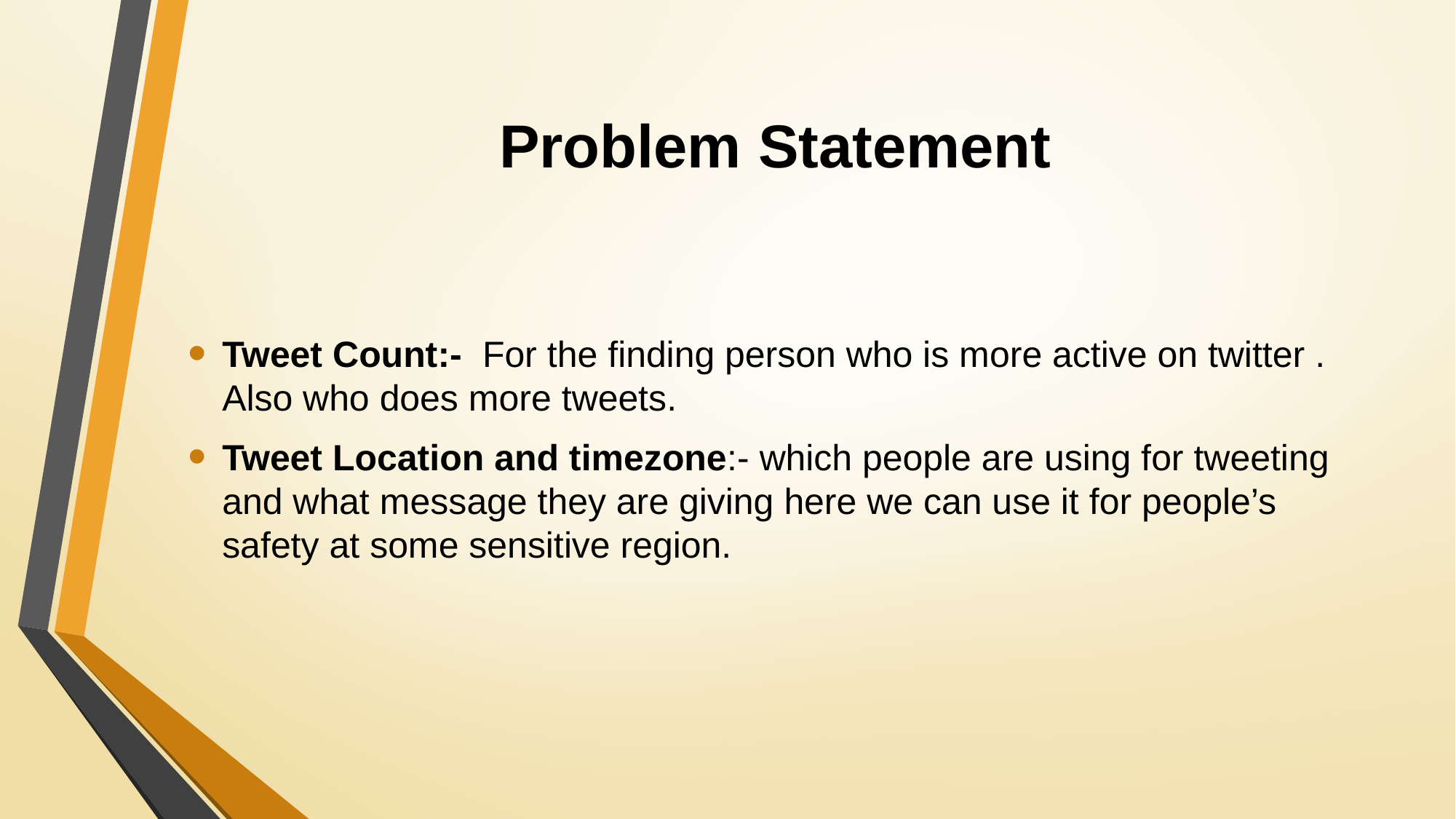

# Problem Statement
Tweet Count:-  For the finding person who is more active on twitter . Also who does more tweets.
Tweet Location and timezone:- which people are using for tweeting and what message they are giving here we can use it for people’s safety at some sensitive region.